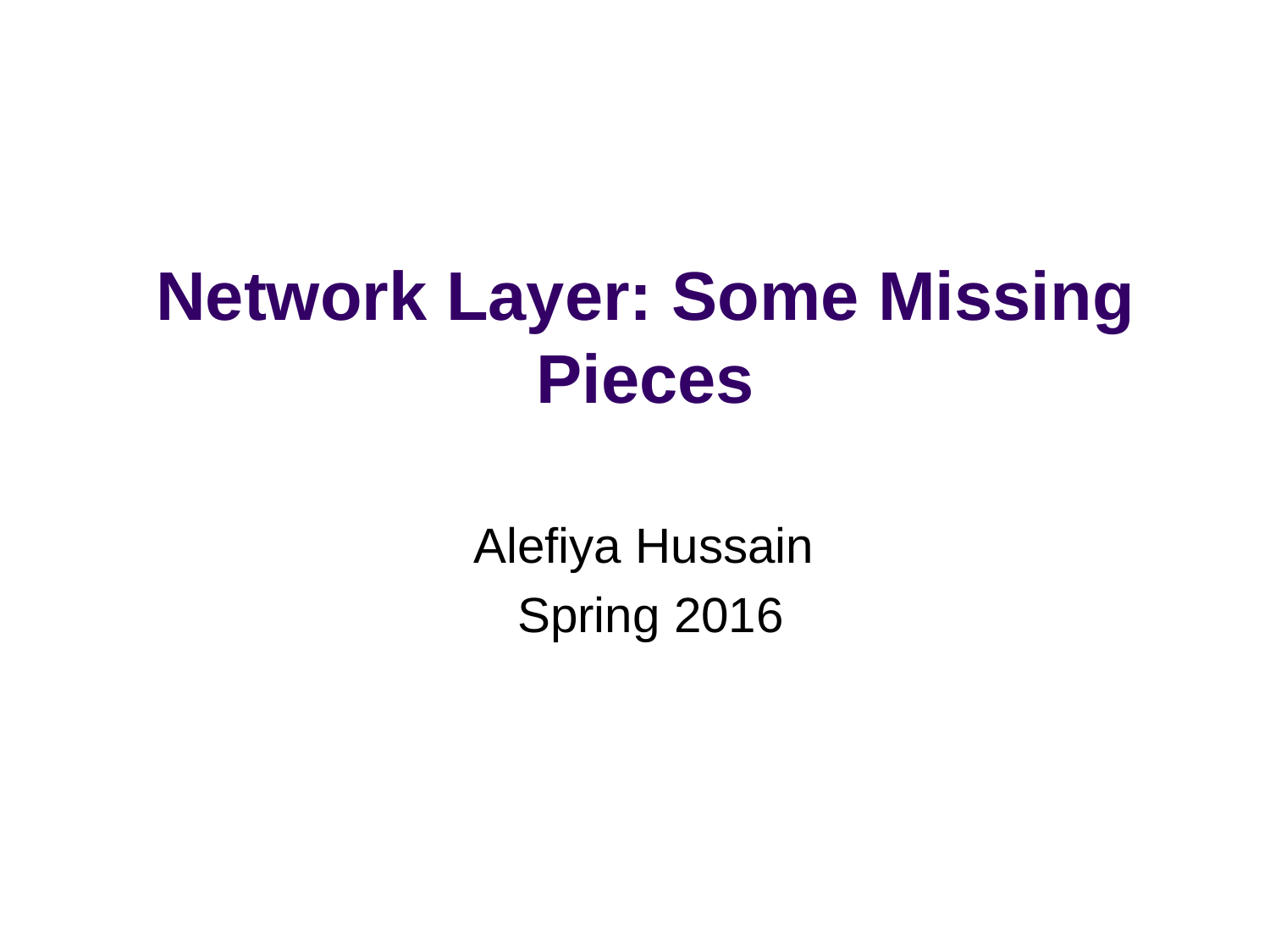

# Network Layer: Some Missing Pieces
Alefiya Hussain
Spring 2016